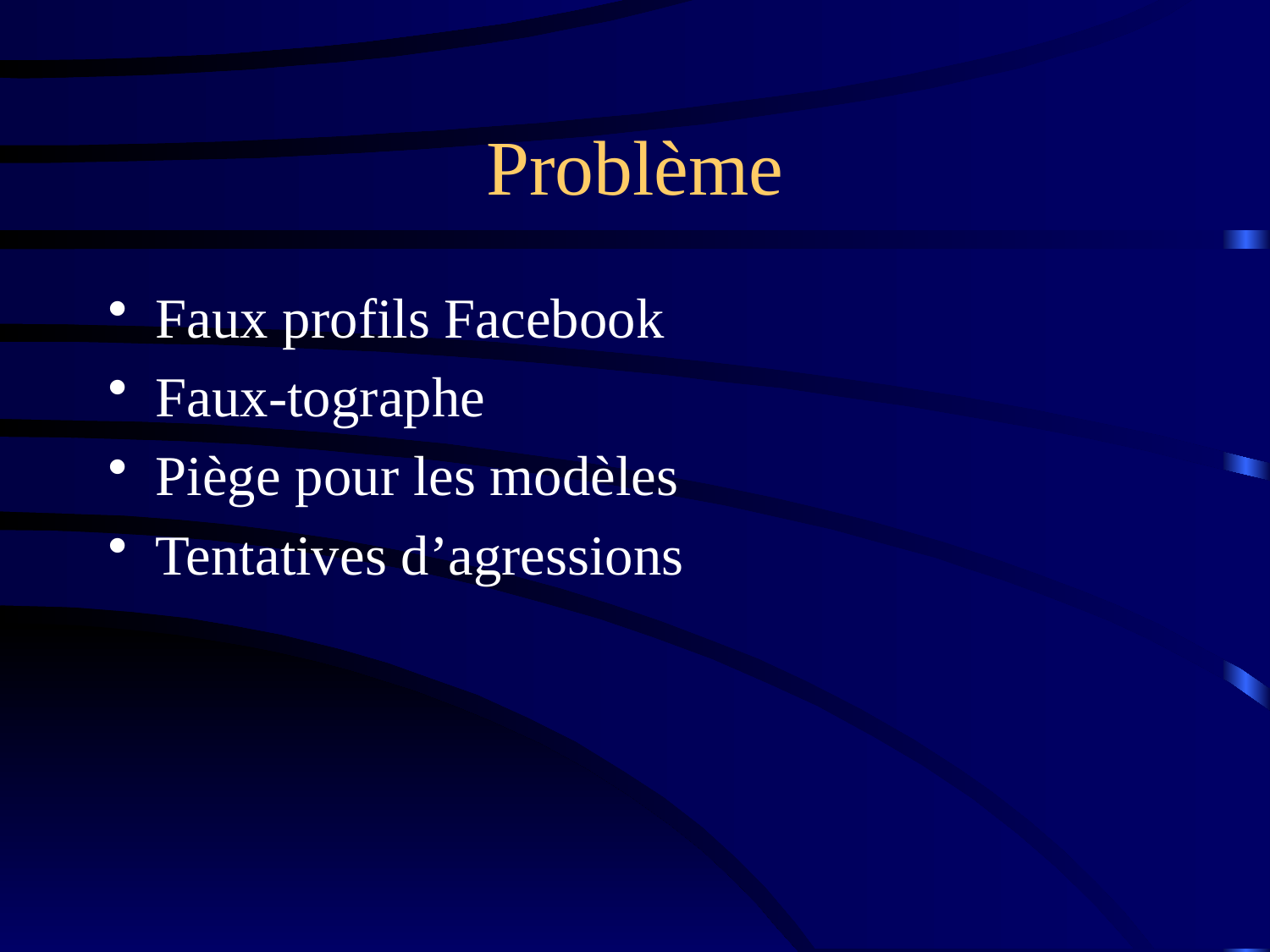

# Problème
Faux profils Facebook
Faux-tographe
Piège pour les modèles
Tentatives d’agressions